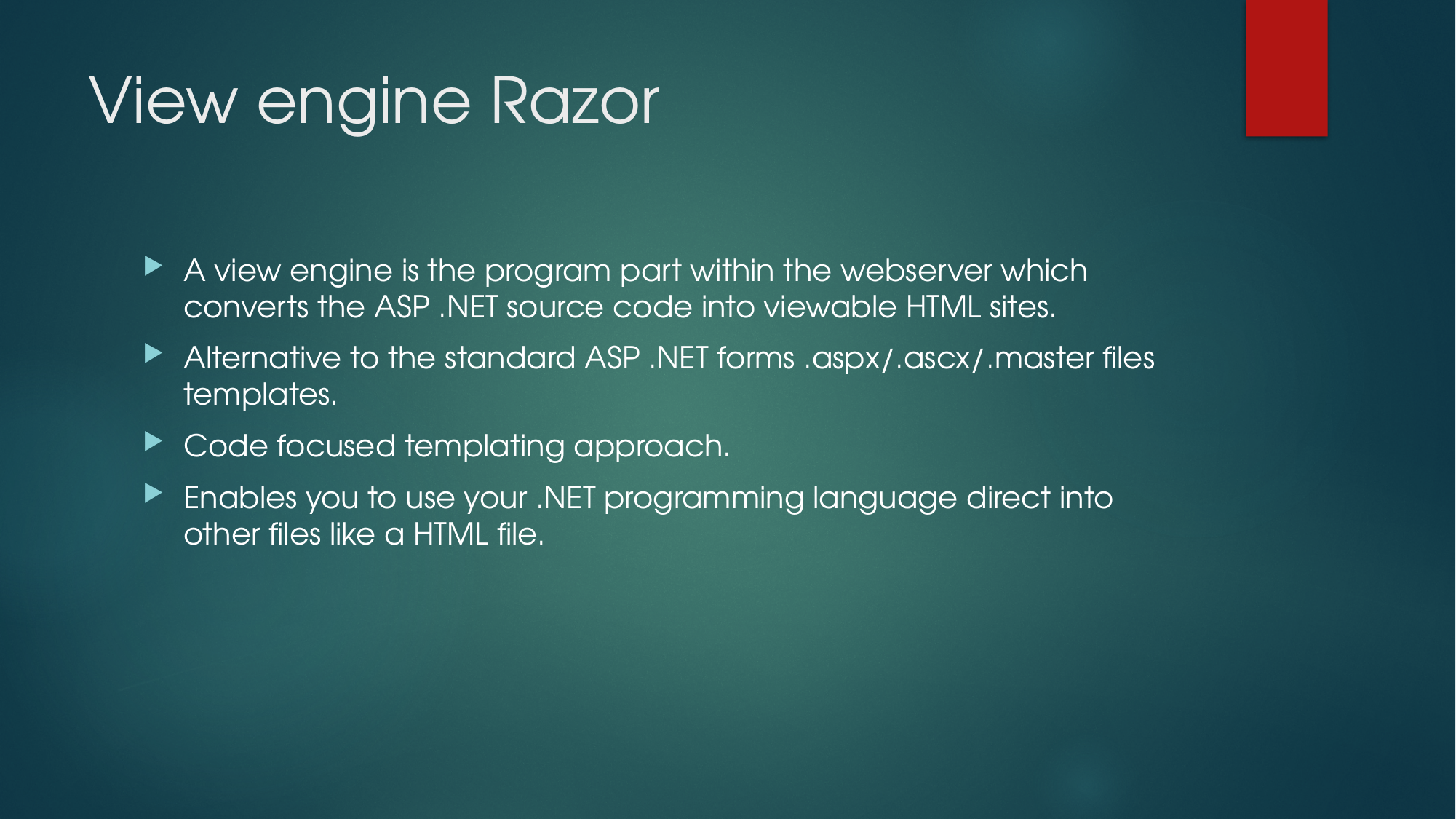

# View engine Razor
A view engine is the program part within the webserver which converts the ASP .NET source code into viewable HTML sites.
Alternative to the standard ASP .NET forms .aspx/.ascx/.master files templates.
Code focused templating approach.
Enables you to use your .NET programming language direct into other files like a HTML file.